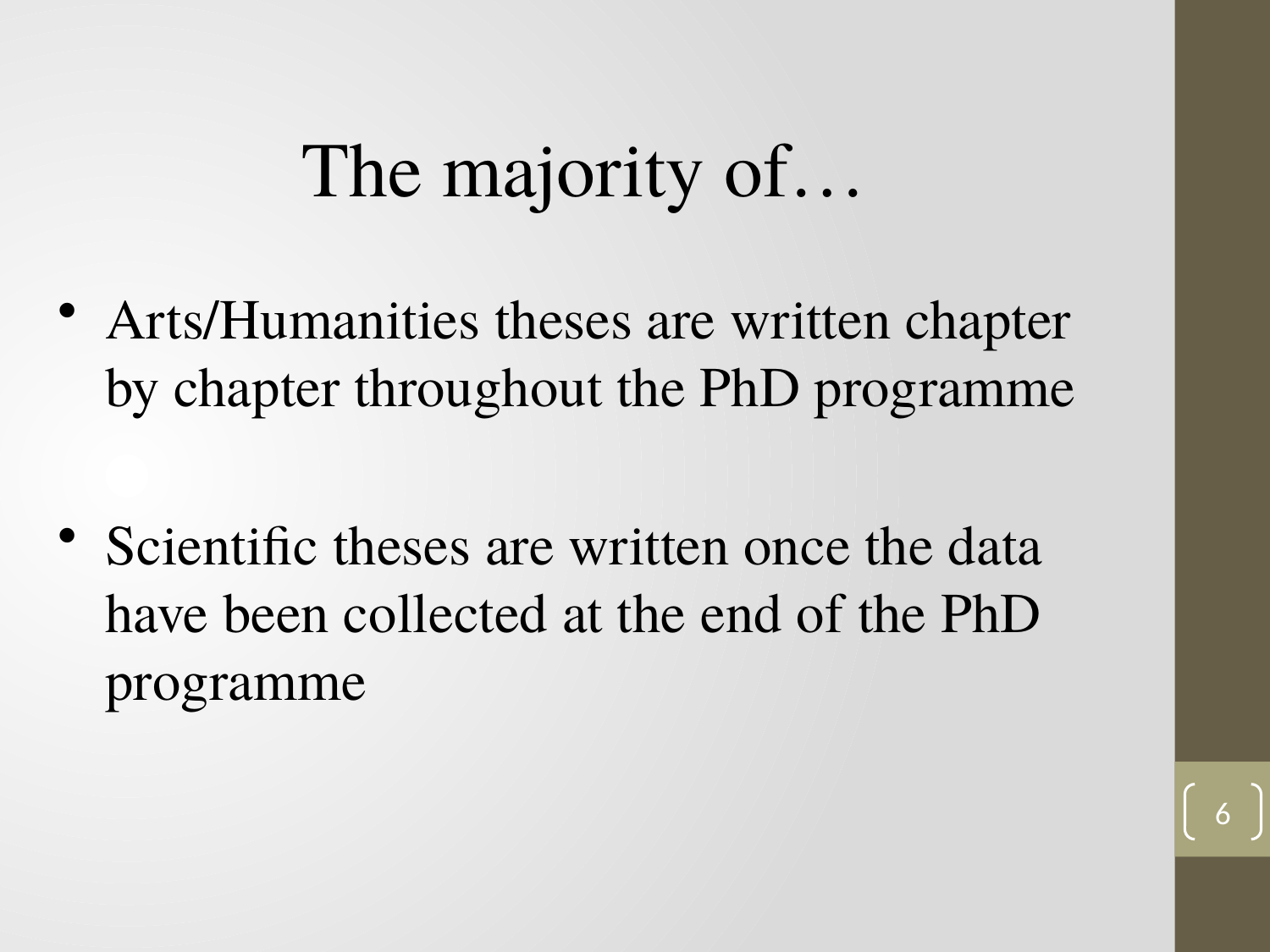

The majority of…
Arts/Humanities theses are written chapter by chapter throughout the PhD programme

Scientific theses are written once the data have been collected at the end of the PhD programme
6